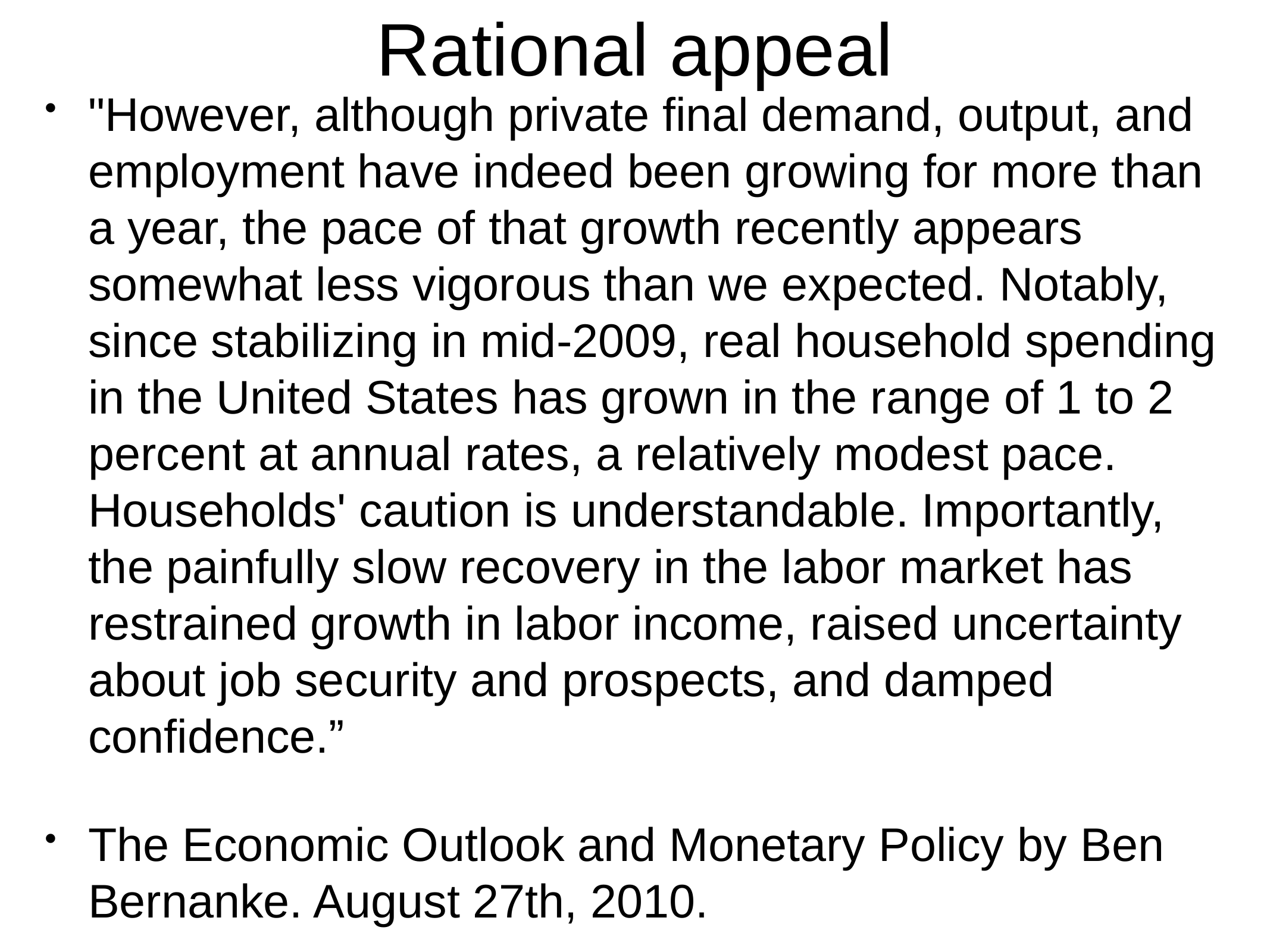

# Rational appeal
"However, although private final demand, output, and employment have indeed been growing for more than a year, the pace of that growth recently appears somewhat less vigorous than we expected. Notably, since stabilizing in mid-2009, real household spending in the United States has grown in the range of 1 to 2 percent at annual rates, a relatively modest pace. Households' caution is understandable. Importantly, the painfully slow recovery in the labor market has restrained growth in labor income, raised uncertainty about job security and prospects, and damped confidence.”
The Economic Outlook and Monetary Policy by Ben Bernanke. August 27th, 2010.